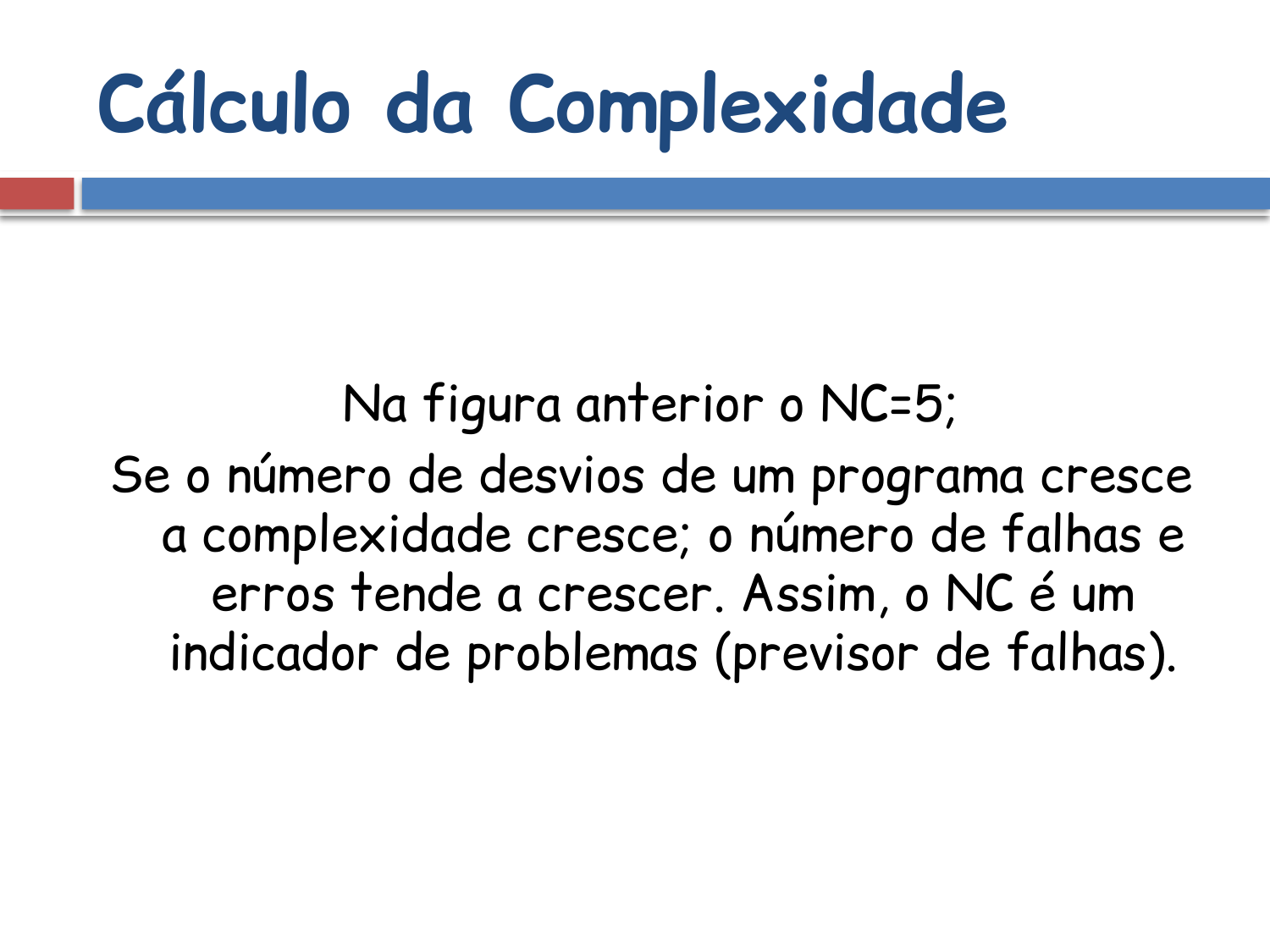

# Cálculo da Complexidade

Na figura anterior o NC=5;
Se o número de desvios de um programa cresce a complexidade cresce; o número de falhas e erros tende a crescer. Assim, o NC é um indicador de problemas (previsor de falhas).